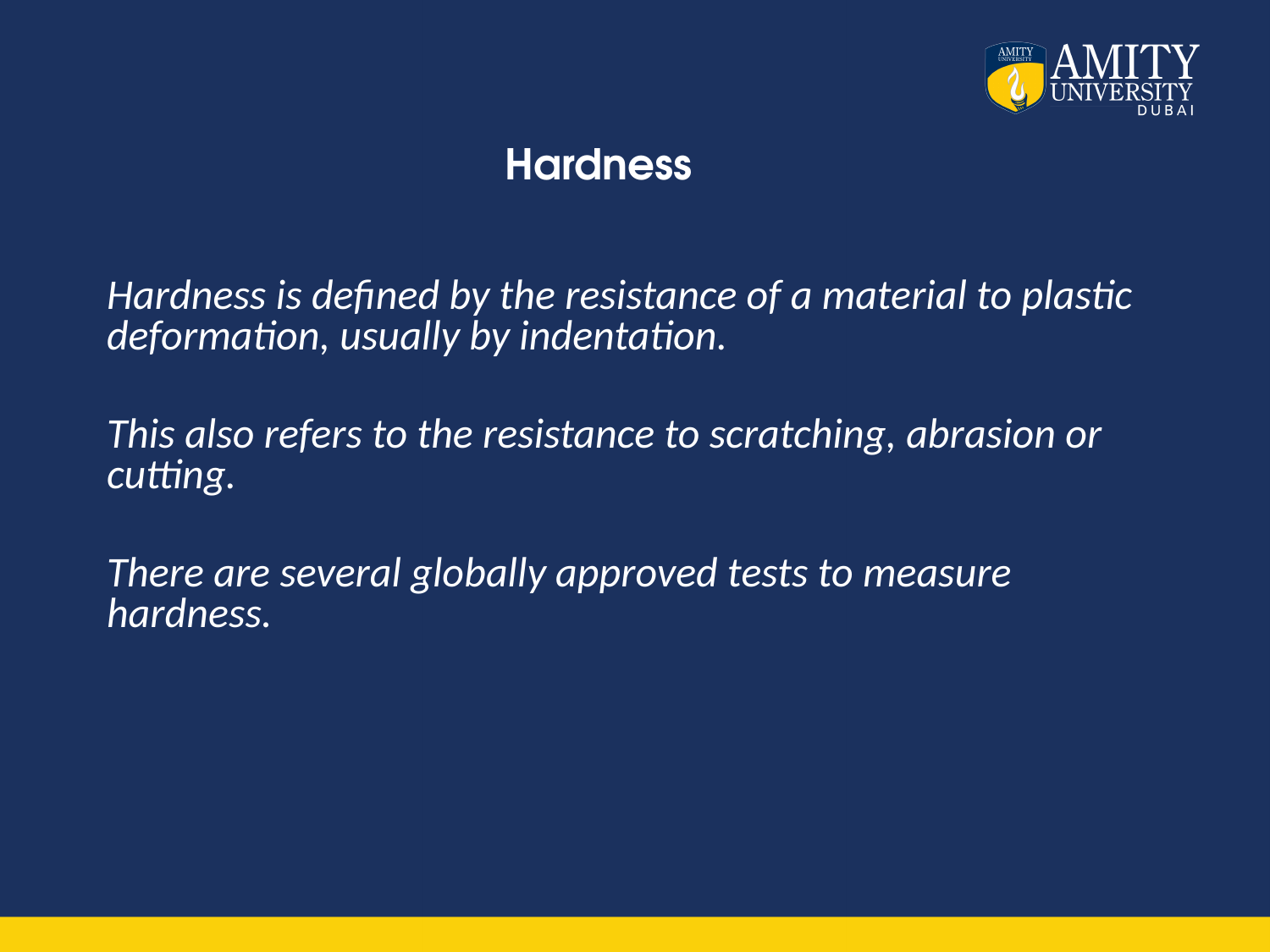

# Hardness
Hardness is defined by the resistance of a material to plastic deformation, usually by indentation.

This also refers to the resistance to scratching, abrasion or cutting.

There are several globally approved tests to measure hardness.